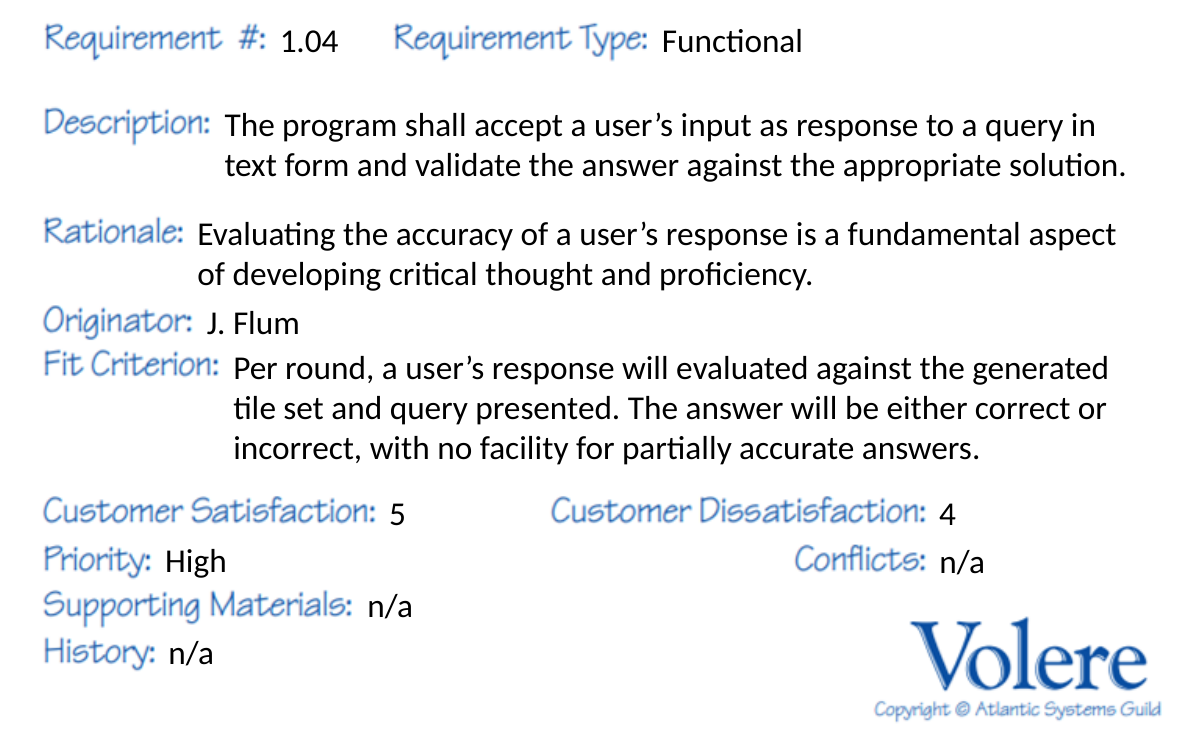

Functional
1.04
The program shall accept a user’s input as response to a query in text form and validate the answer against the appropriate solution.
Evaluating the accuracy of a user’s response is a fundamental aspect of developing critical thought and proficiency.
J. Flum
Per round, a user’s response will evaluated against the generated tile set and query presented. The answer will be either correct or incorrect, with no facility for partially accurate answers.
5
4
High
n/a
n/a
n/a